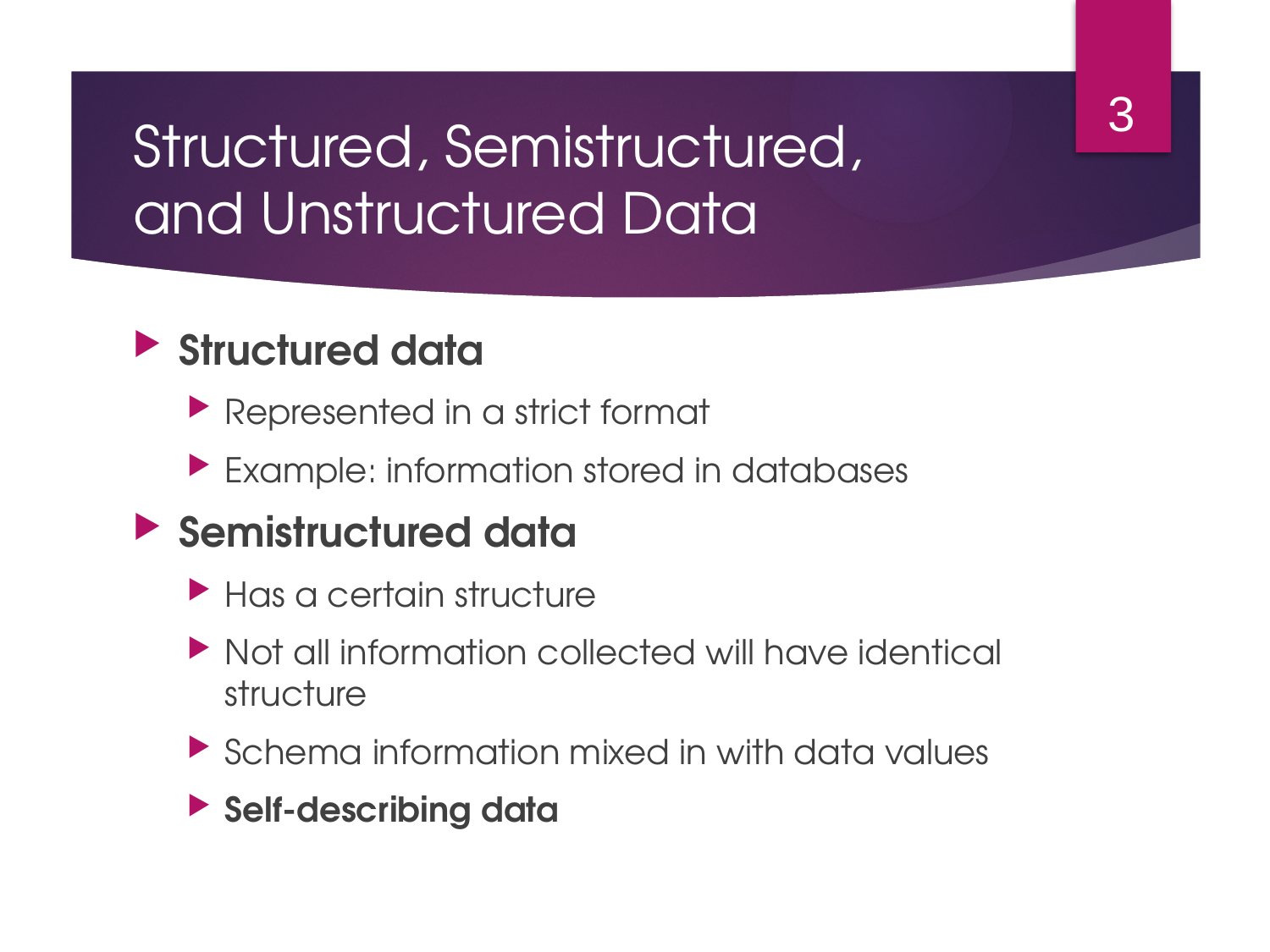

3
# Structured, Semistructured, and Unstructured Data
Structured data
Represented in a strict format
Example: information stored in databases
Semistructured data
Has a certain structure
Not all information collected will have identical structure
Schema information mixed in with data values
Self-describing data